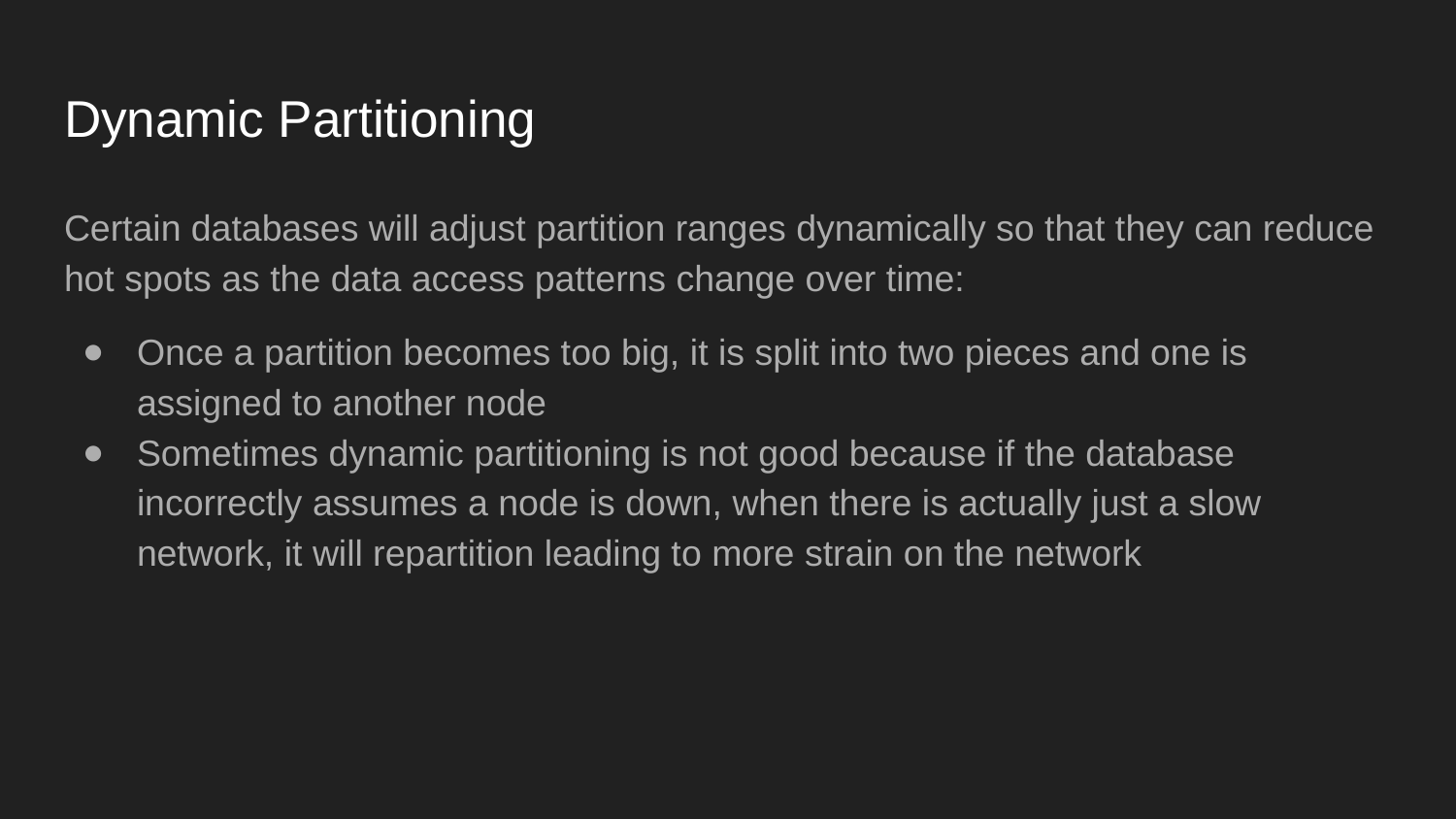

# Dynamic Partitioning
Certain databases will adjust partition ranges dynamically so that they can reduce hot spots as the data access patterns change over time:
Once a partition becomes too big, it is split into two pieces and one is assigned to another node
Sometimes dynamic partitioning is not good because if the database incorrectly assumes a node is down, when there is actually just a slow network, it will repartition leading to more strain on the network